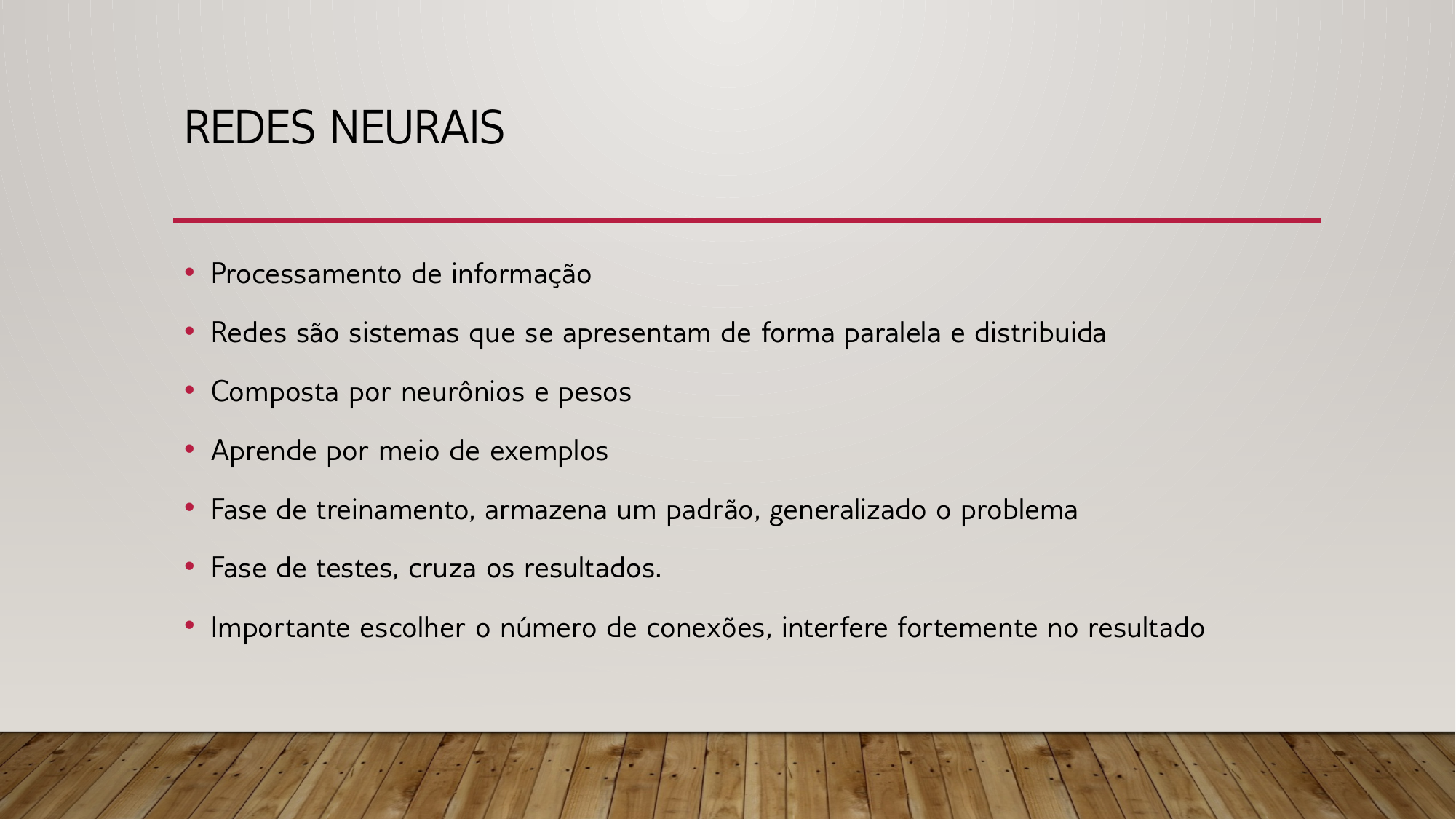

# Redes neurais
Processamento de informação
Redes são sistemas que se apresentam de forma paralela e distribuida
Composta por neurônios e pesos
Aprende por meio de exemplos
Fase de treinamento, armazena um padrão, generalizado o problema
Fase de testes, cruza os resultados.
Importante escolher o número de conexões, interfere fortemente no resultado